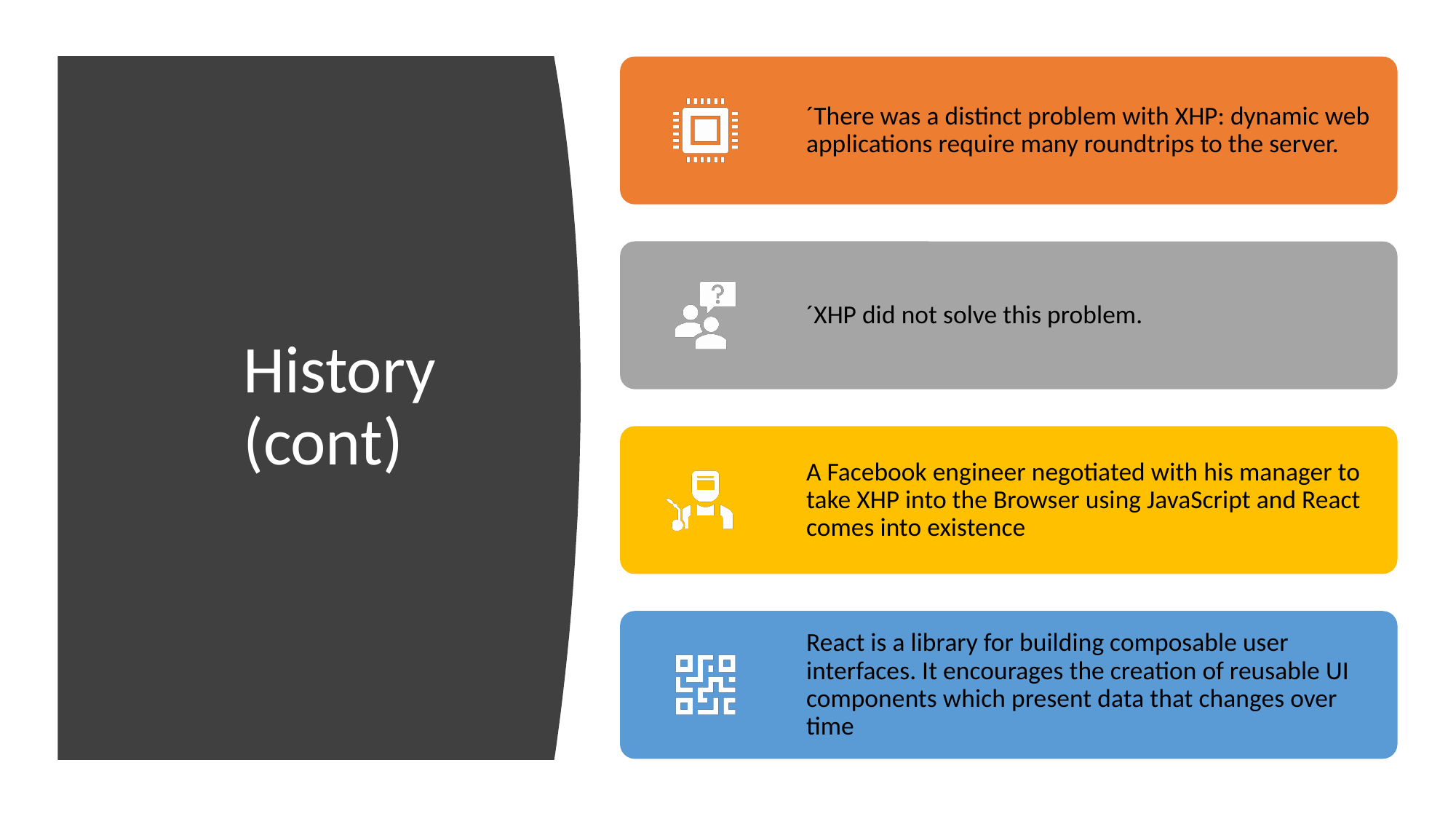

´There was a distinct problem with XHP: dynamic web applications require many roundtrips to the server.
´XHP did not solve this problem.
A Facebook engineer negotiated with his manager to take XHP into the Browser using JavaScript and React comes into existence
React is a library for building composable user interfaces. It encourages the creation of reusable UI components which present data that changes over time

# History (cont)